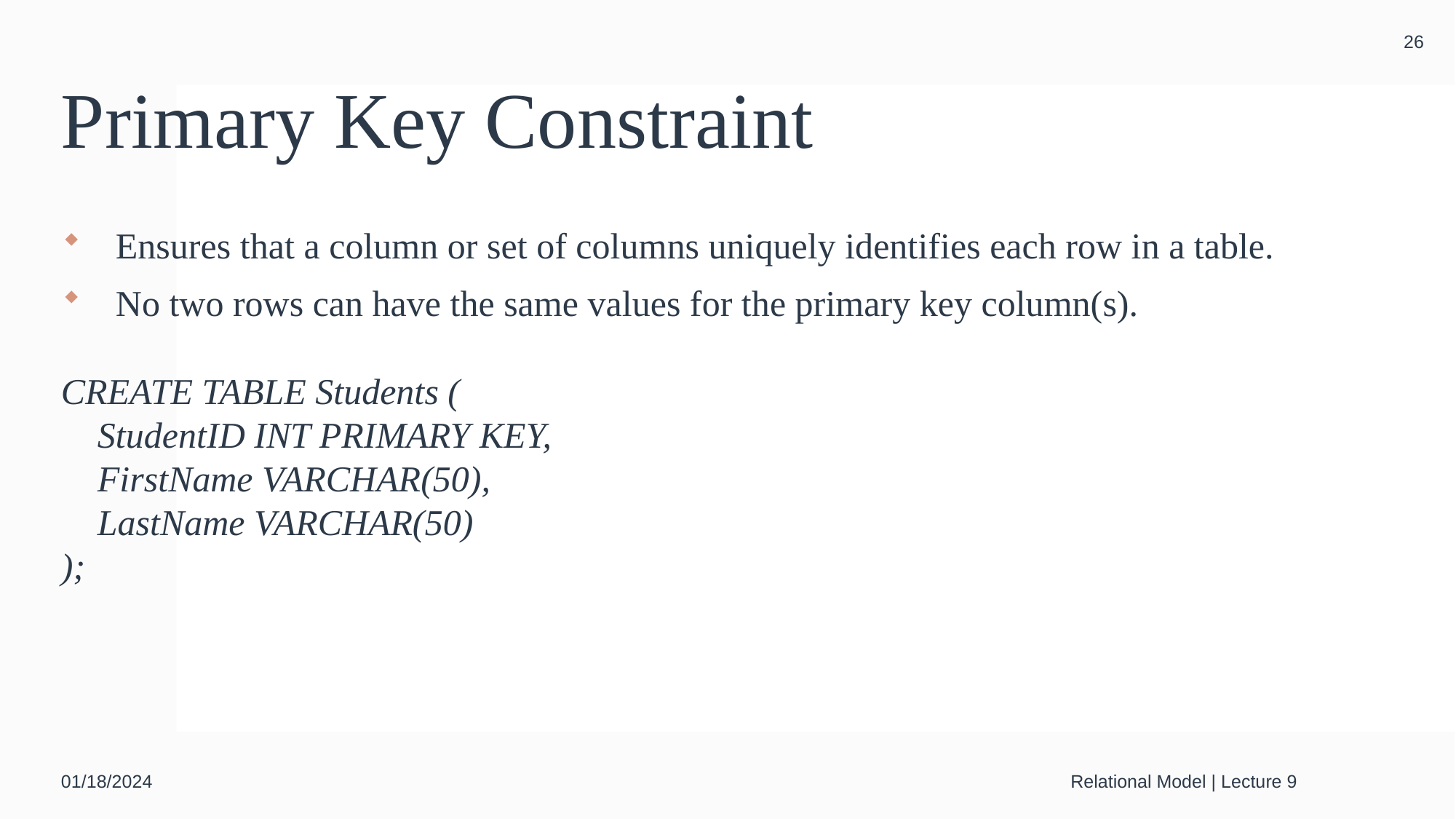

26
# Primary Key Constraint
Ensures that a column or set of columns uniquely identifies each row in a table.
No two rows can have the same values for the primary key column(s).
CREATE TABLE Students (
    StudentID INT PRIMARY KEY,
    FirstName VARCHAR(50),
    LastName VARCHAR(50)
);
01/18/2024
Relational Model | Lecture 9